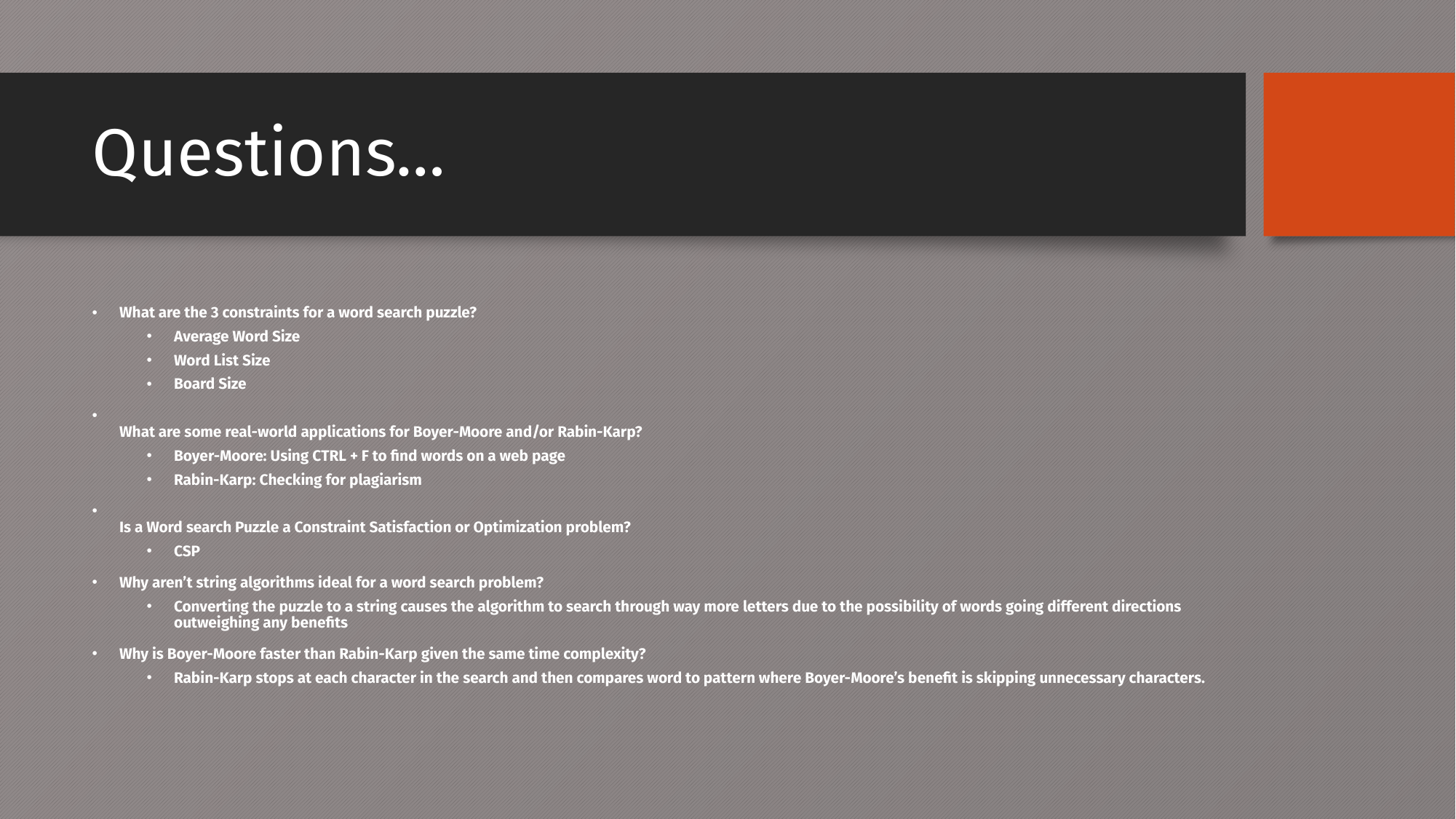

# Questions…

What are the 3 constraints for a word search puzzle?
Average Word Size
Word List Size
Board Size
What are some real-world applications for Boyer-Moore and/or Rabin-Karp?
Boyer-Moore: Using CTRL + F to find words on a web page
Rabin-Karp: Checking for plagiarism
Is a Word search Puzzle a Constraint Satisfaction or Optimization problem?
CSP
Why aren’t string algorithms ideal for a word search problem?
Converting the puzzle to a string causes the algorithm to search through way more letters due to the possibility of words going different directions outweighing any benefits
Why is Boyer-Moore faster than Rabin-Karp given the same time complexity?
Rabin-Karp stops at each character in the search and then compares word to pattern where Boyer-Moore’s benefit is skipping unnecessary characters.